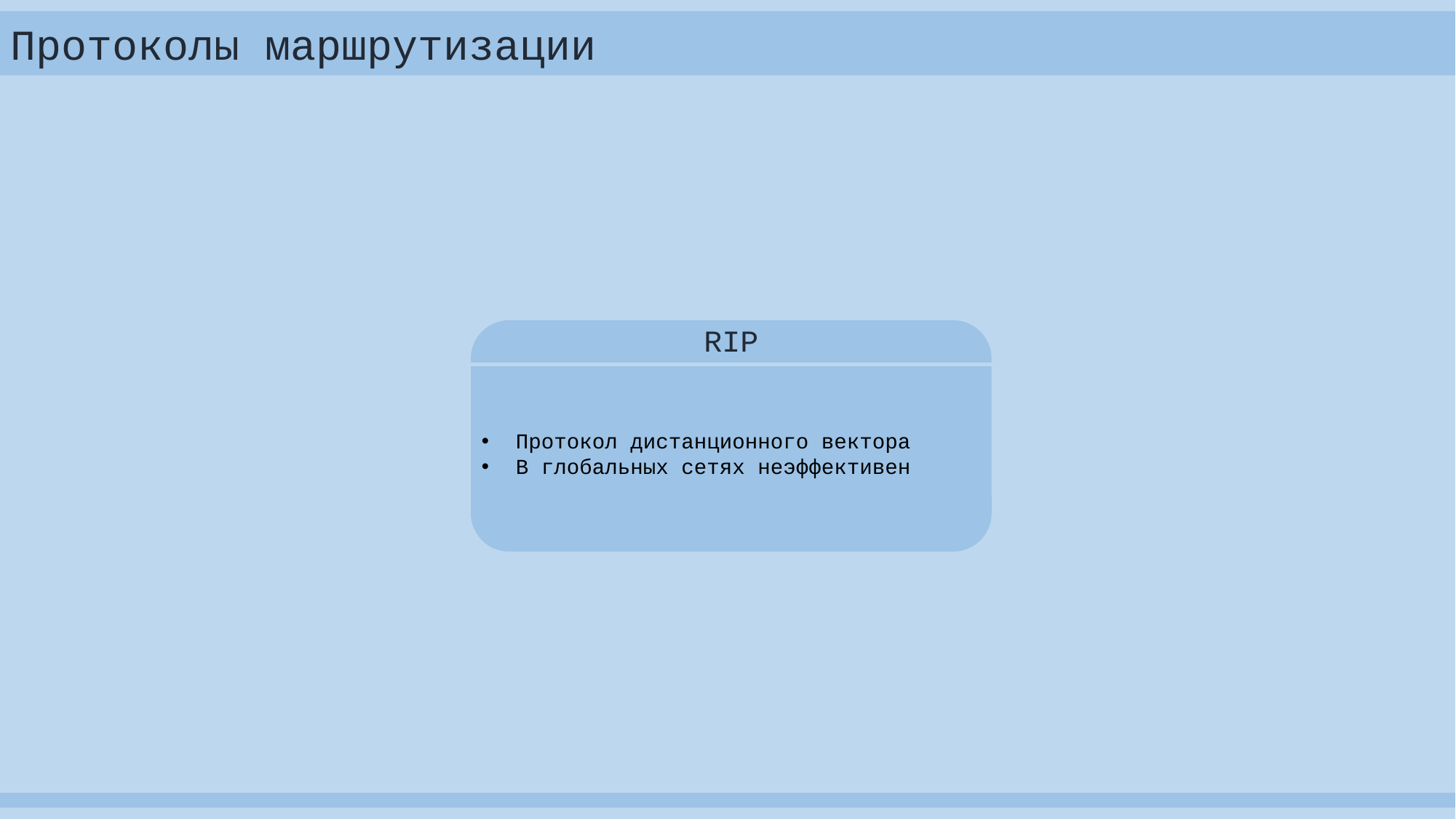

Протоколы маршрутизации

RIP

Протокол дистанционного вектора
В глобальных сетях неэффективен